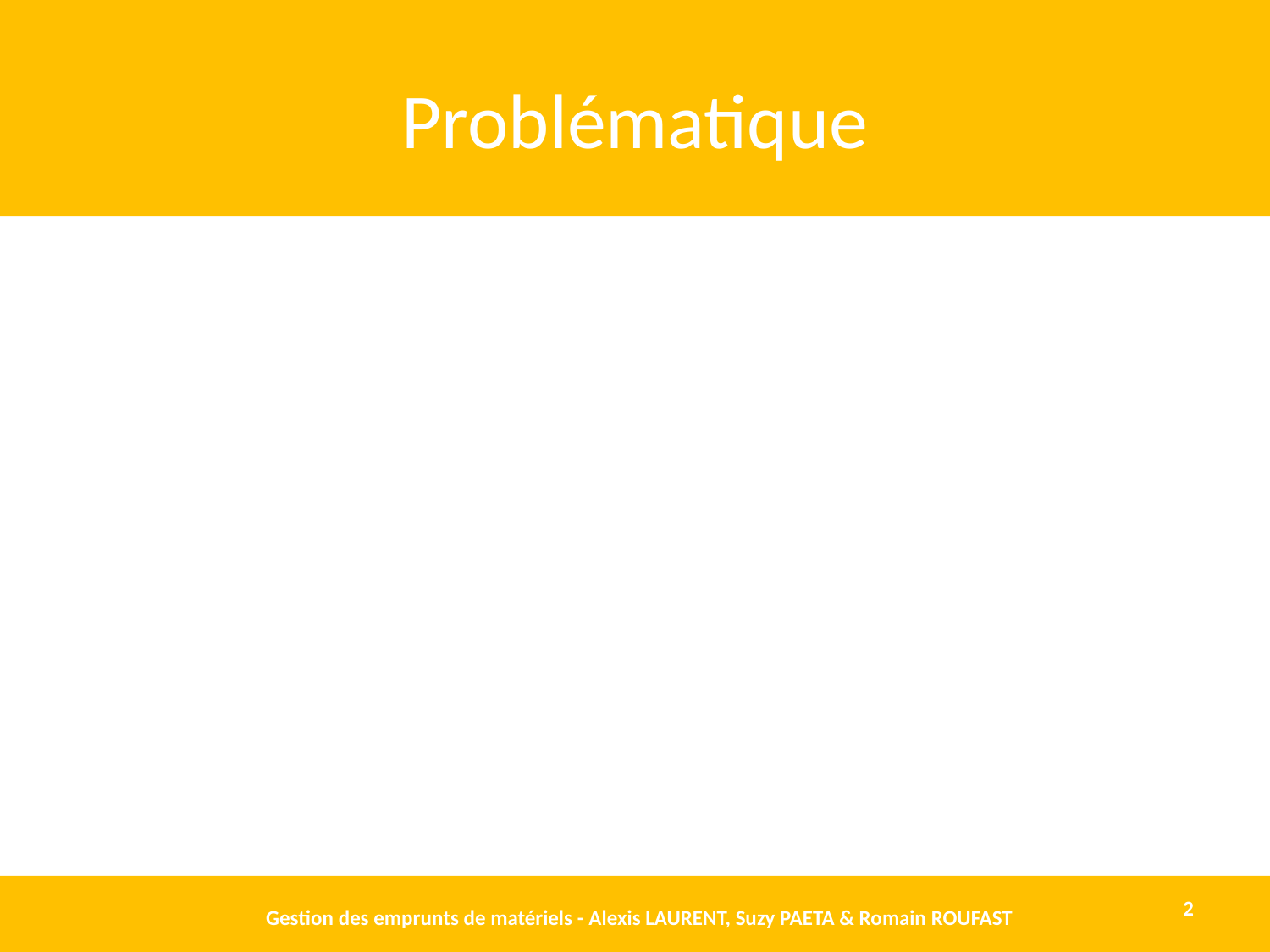

# Problématique

Gestion des emprunts de matériels - Alexis LAURENT, Suzy PAETA & Romain ROUFAST
2